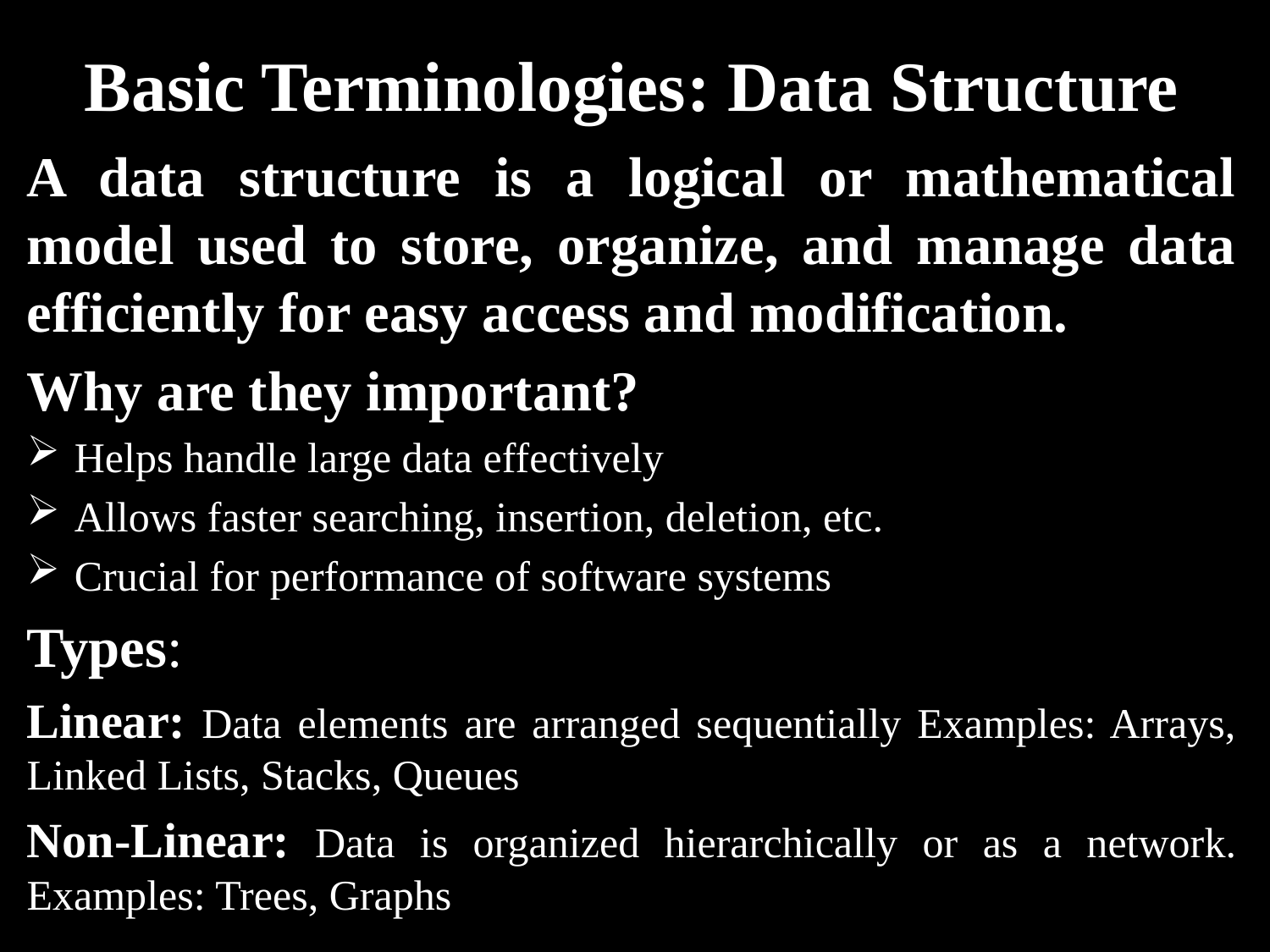

# Basic Terminologies: Data Structure
A data structure is a logical or mathematical model used to store, organize, and manage data efficiently for easy access and modification.
Why are they important?
Helps handle large data effectively
Allows faster searching, insertion, deletion, etc.
Crucial for performance of software systems
Types:
Linear: Data elements are arranged sequentially Examples: Arrays, Linked Lists, Stacks, Queues
Non-Linear: Data is organized hierarchically or as a network. Examples: Trees, Graphs